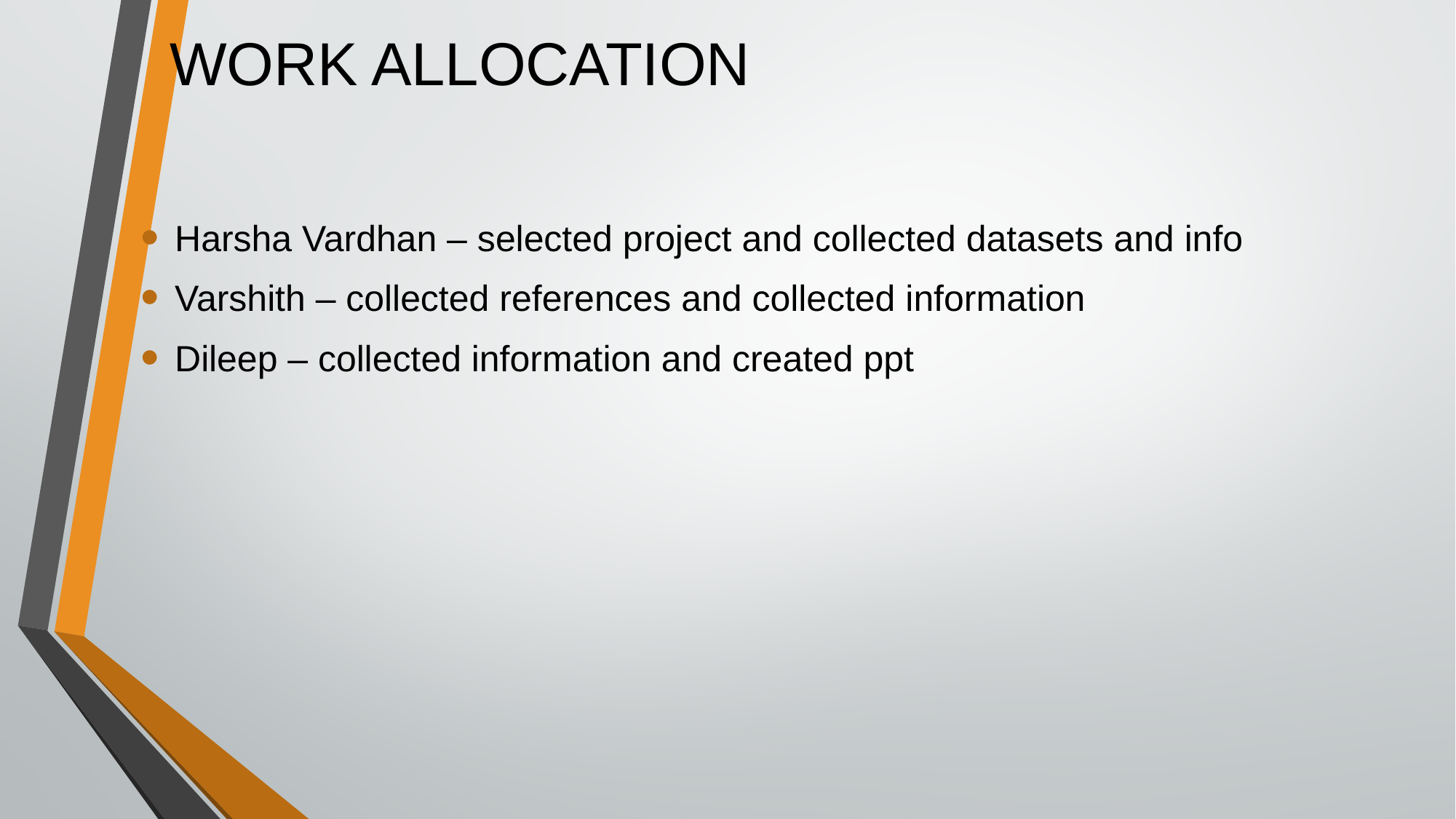

# WORK ALLOCATION
Harsha Vardhan – selected project and collected datasets and info
Varshith – collected references and collected information
Dileep – collected information and created ppt